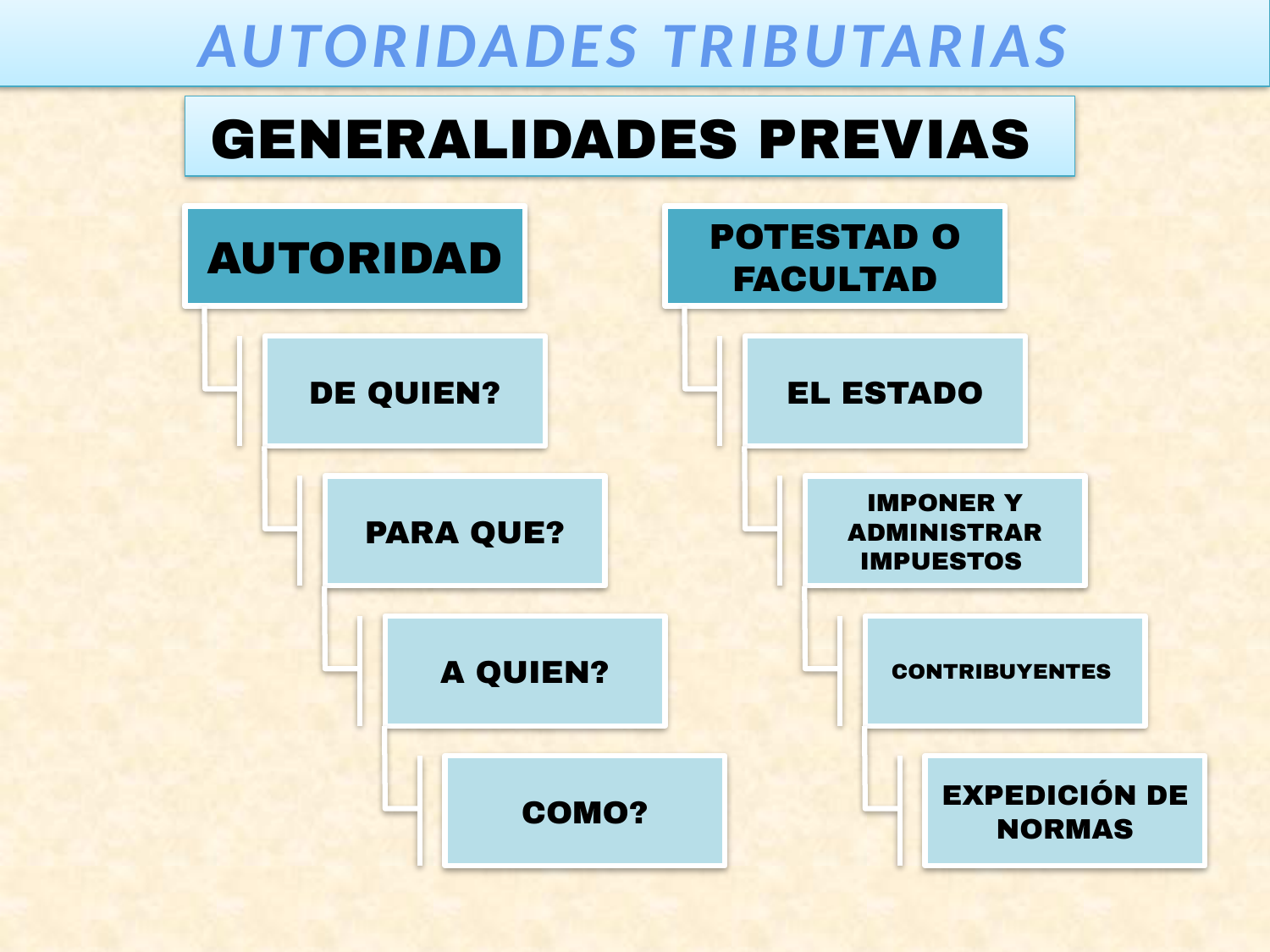

# AUTORIDADES TRIBUTARIAS
GENERALIDADES PREVIAS
AUTORIDAD
POTESTAD O FACULTAD
DE QUIEN?
EL ESTADO
PARA QUE?
IMPONER Y ADMINISTRAR IMPUESTOS
A QUIEN?
CONTRIBUYENTES
COMO?
EXPEDICIÓN DE NORMAS